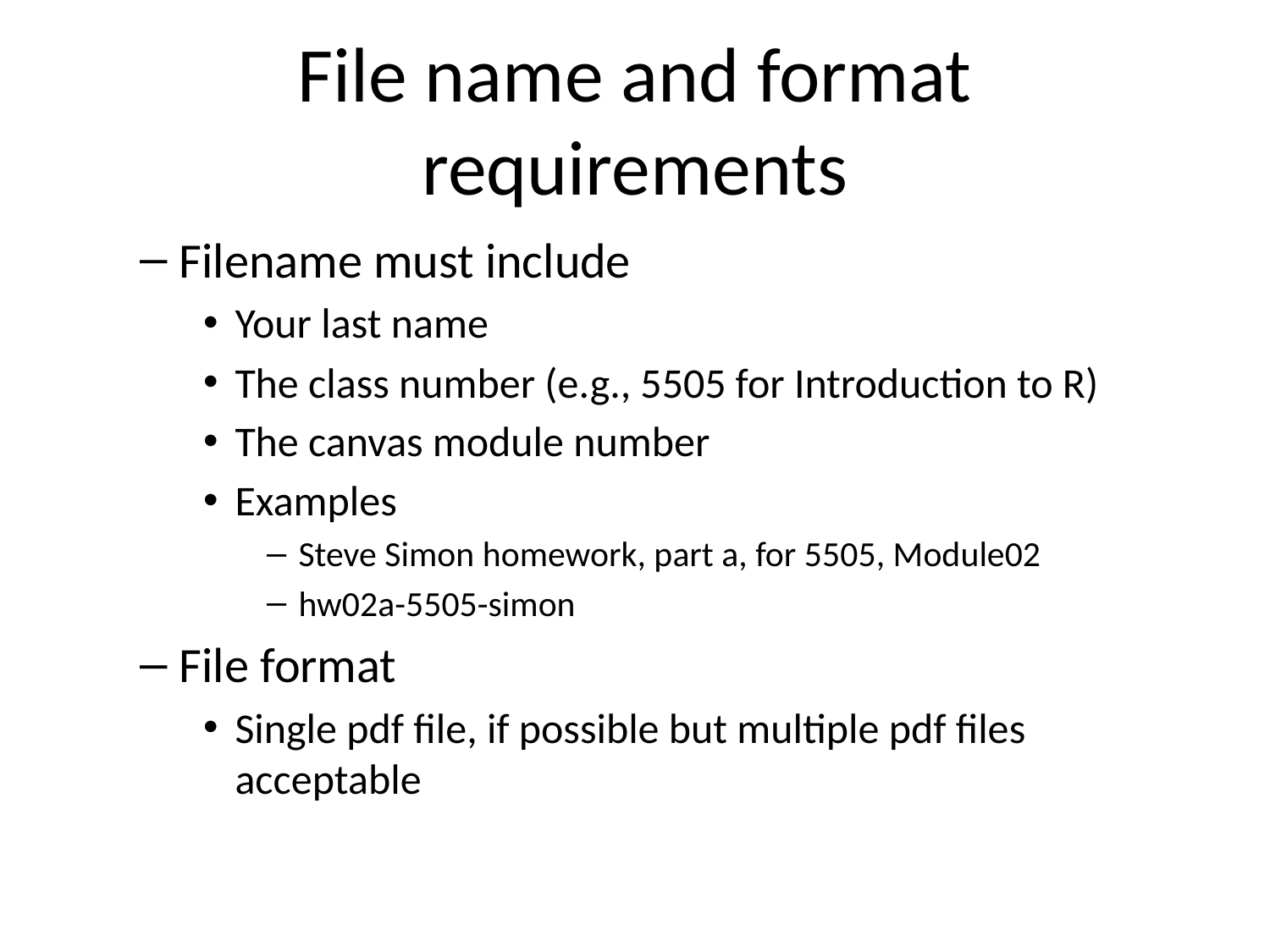

# File name and format requirements
Filename must include
Your last name
The class number (e.g., 5505 for Introduction to R)
The canvas module number
Examples
Steve Simon homework, part a, for 5505, Module02
hw02a-5505-simon
File format
Single pdf file, if possible but multiple pdf files acceptable